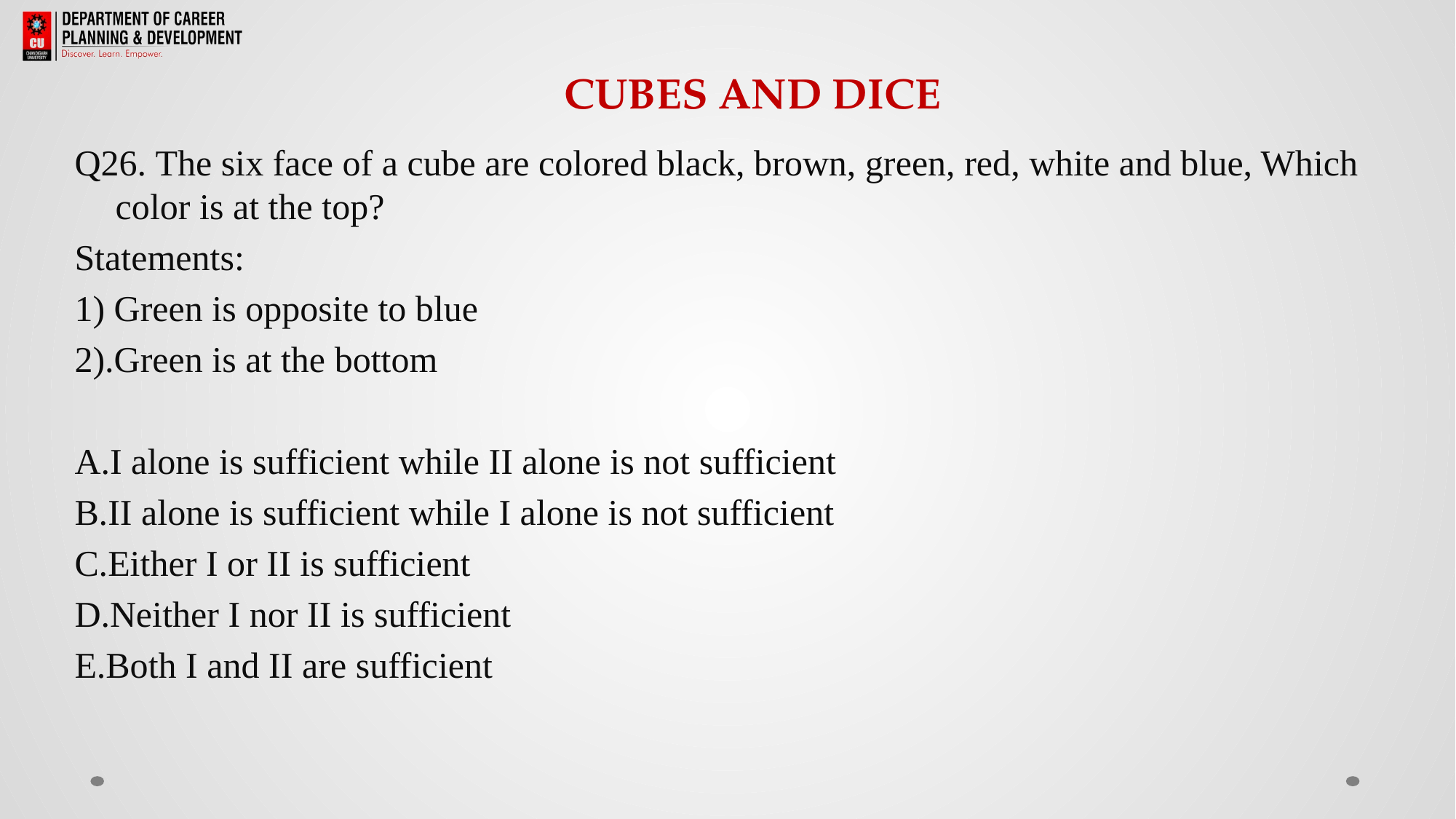

# CUBES AND DICE
Q26. The six face of a cube are colored black, brown, green, red, white and blue, Which color is at the top?
Statements:
1) Green is opposite to blue
2).Green is at the bottom

A.I alone is sufficient while II alone is not sufficient
B.II alone is sufficient while I alone is not sufficient
C.Either I or II is sufficient
D.Neither I nor II is sufficient
E.Both I and II are sufficient